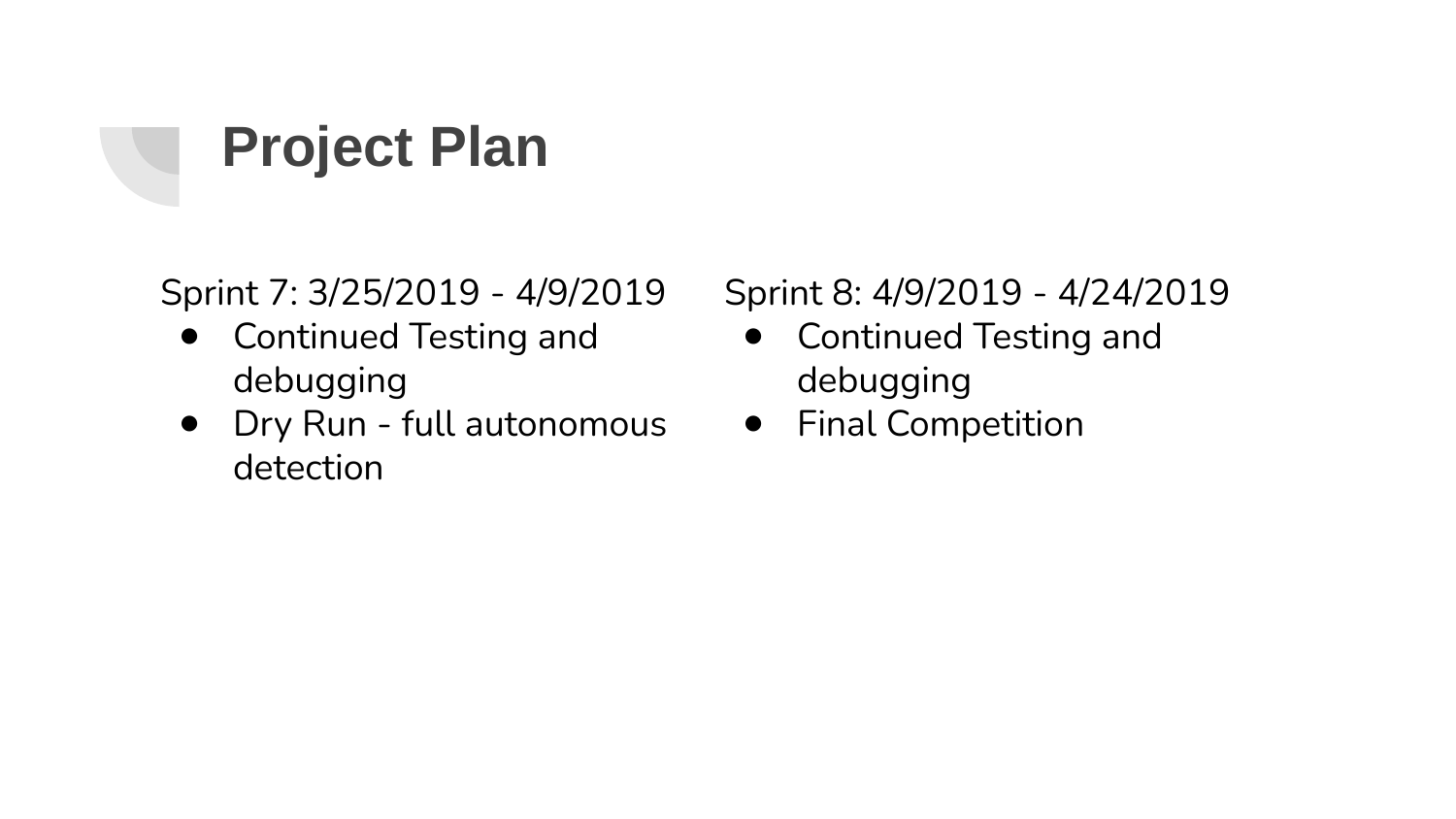

# Project Plan

Sprint 7: 3/25/2019 - 4/9/2019
Continued Testing and debugging
Dry Run - full autonomous detection

Sprint 8: 4/9/2019 - 4/24/2019
Continued Testing and debugging
Final Competition